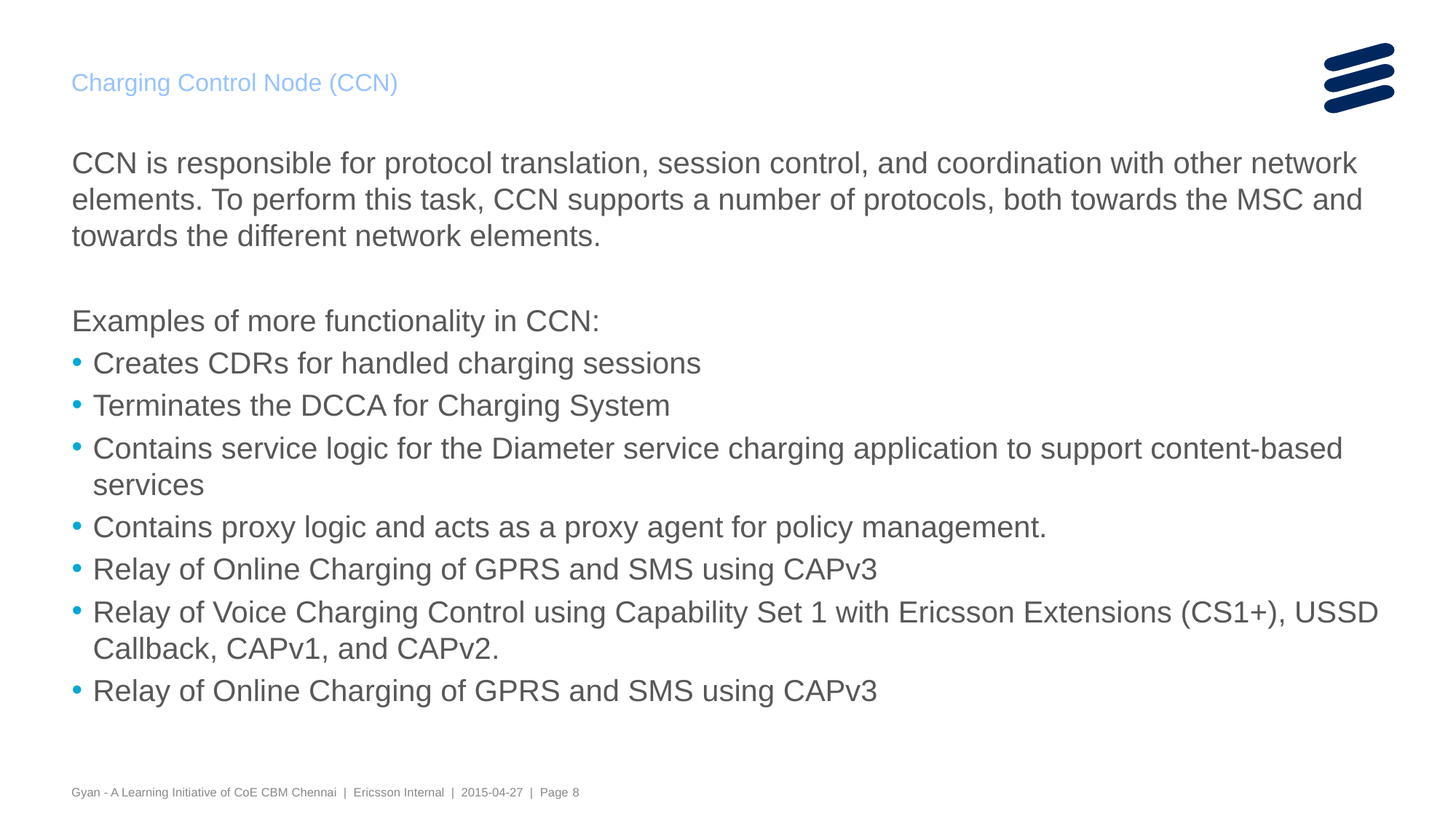

# Charging Control Node (CCN)
CCN is responsible for protocol translation, session control, and coordination with other network elements. To perform this task, CCN supports a number of protocols, both towards the MSC and towards the different network elements.

Examples of more functionality in CCN:
Creates CDRs for handled charging sessions
Terminates the DCCA for Charging System
Contains service logic for the Diameter service charging application to support content-based services
Contains proxy logic and acts as a proxy agent for policy management.
Relay of Online Charging of GPRS and SMS using CAPv3
Relay of Voice Charging Control using Capability Set 1 with Ericsson Extensions (CS1+), USSD Callback, CAPv1, and CAPv2.
Relay of Online Charging of GPRS and SMS using CAPv3